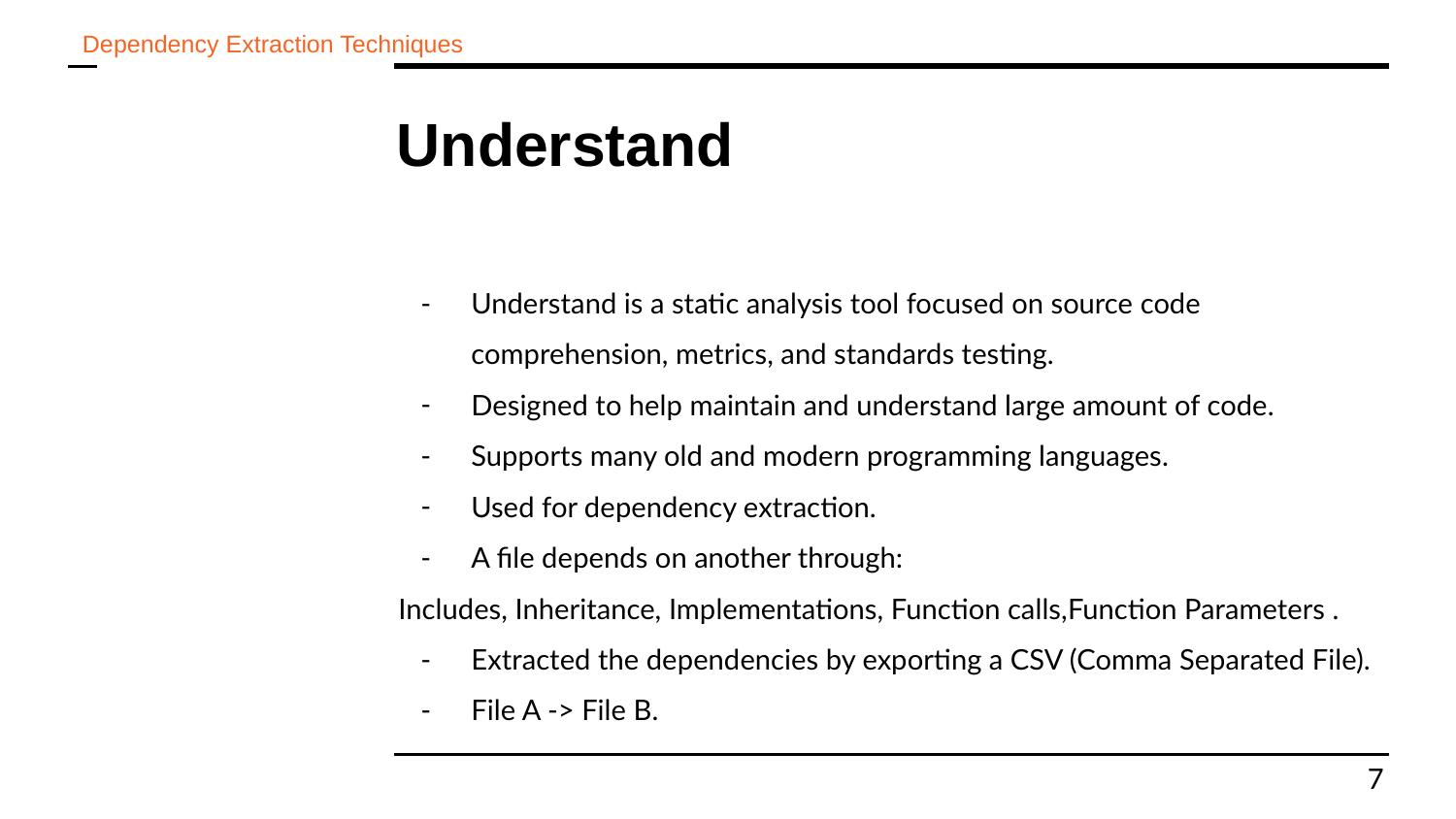

Dependency Extraction Techniques
# Understand
Understand is a static analysis tool focused on source code comprehension, metrics, and standards testing.
Designed to help maintain and understand large amount of code.
Supports many old and modern programming languages.
Used for dependency extraction.
A file depends on another through:
Includes, Inheritance, Implementations, Function calls,Function Parameters .
Extracted the dependencies by exporting a CSV (Comma Separated File).
File A -> File B.

7